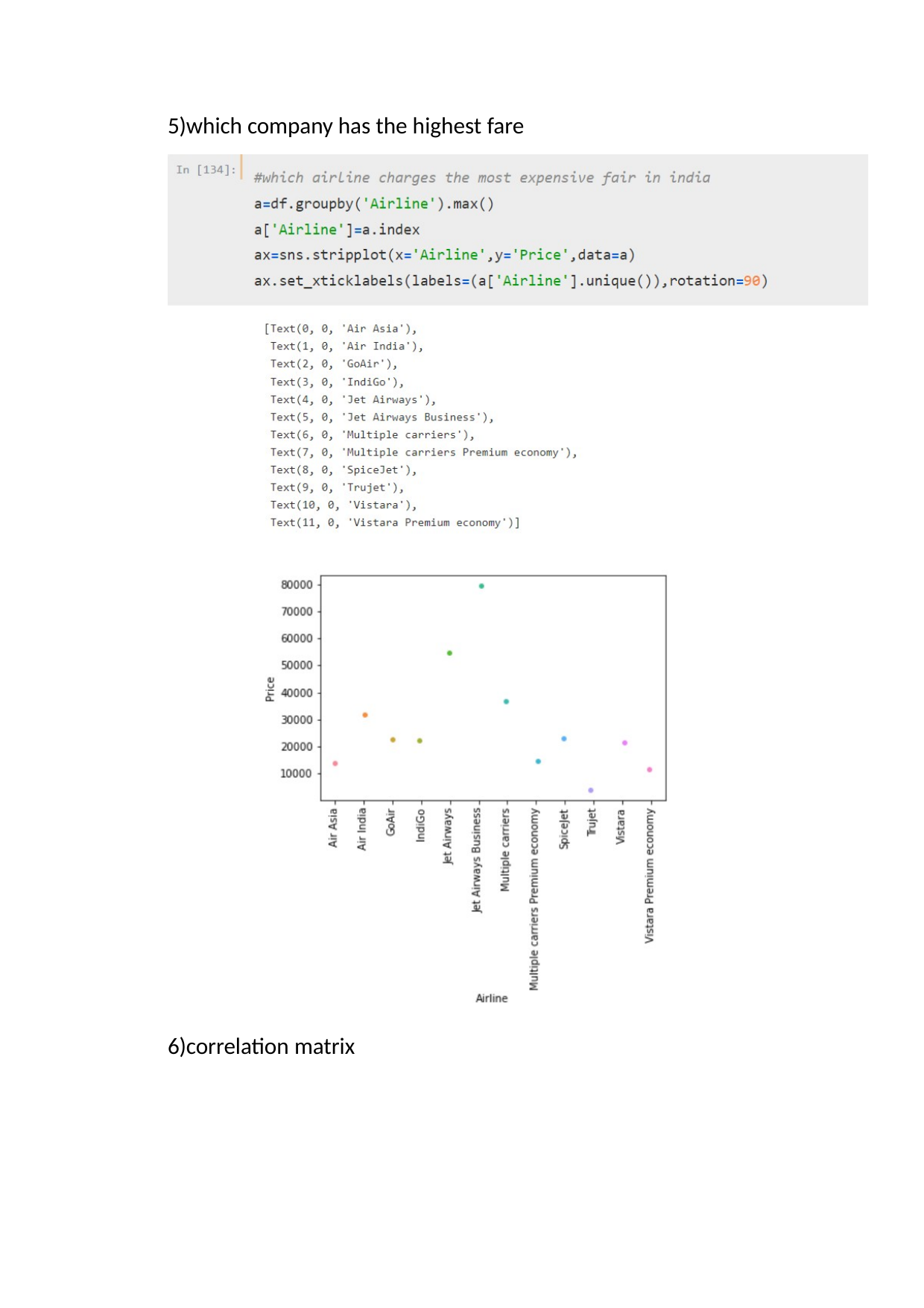

5)which company has the highest fare

6)correlation matrix